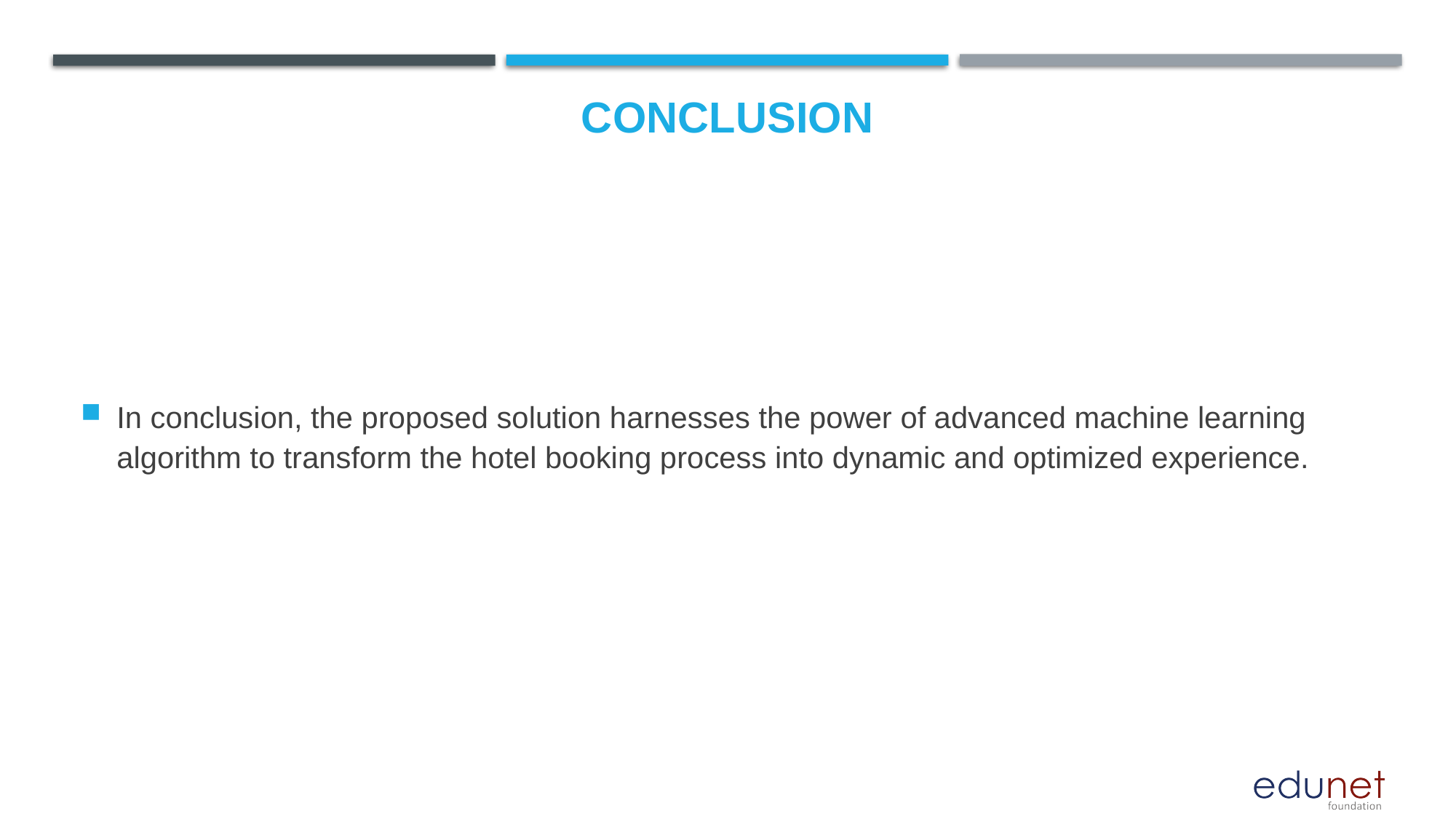

# Conclusion
In conclusion, the proposed solution harnesses the power of advanced machine learning algorithm to transform the hotel booking process into dynamic and optimized experience.